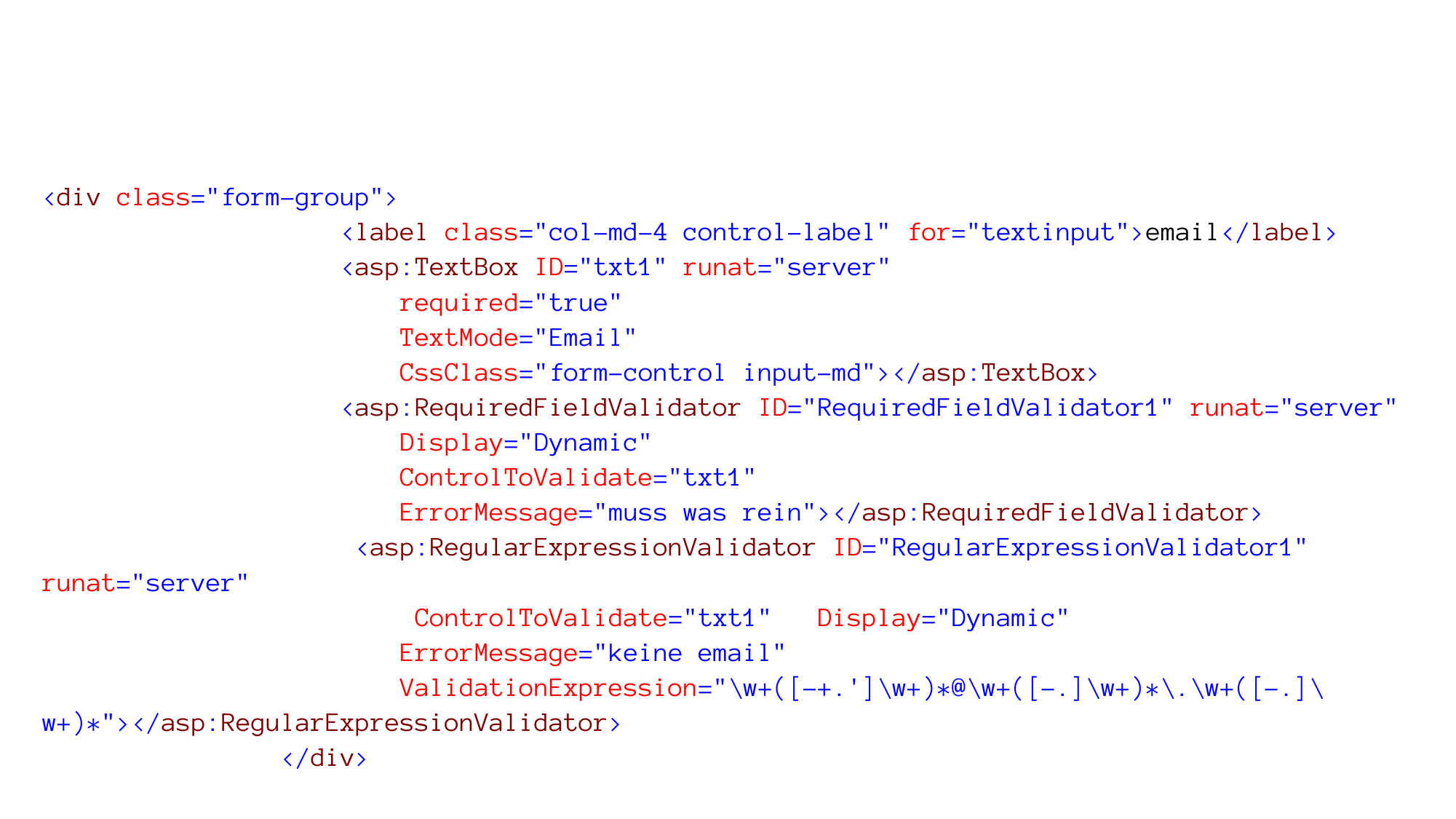

#
<div class="form-group">
                    <label class="col-md-4 control-label" for="textinput">email</label>
                    <asp:TextBox ID="txt1" runat="server"
                        required="true"
                        TextMode="Email"
                        CssClass="form-control input-md"></asp:TextBox>
                    <asp:RequiredFieldValidator ID="RequiredFieldValidator1" runat="server"
                        Display="Dynamic"
                        ControlToValidate="txt1"
                        ErrorMessage="muss was rein"></asp:RequiredFieldValidator>
                     <asp:RegularExpressionValidator ID="RegularExpressionValidator1" runat="server"
                         ControlToValidate="txt1"   Display="Dynamic"
                        ErrorMessage="keine email"
                        ValidationExpression="\w+([-+.']\w+)*@\w+([-.]\w+)*\.\w+([-.]\w+)*"></asp:RegularExpressionValidator>
                </div>